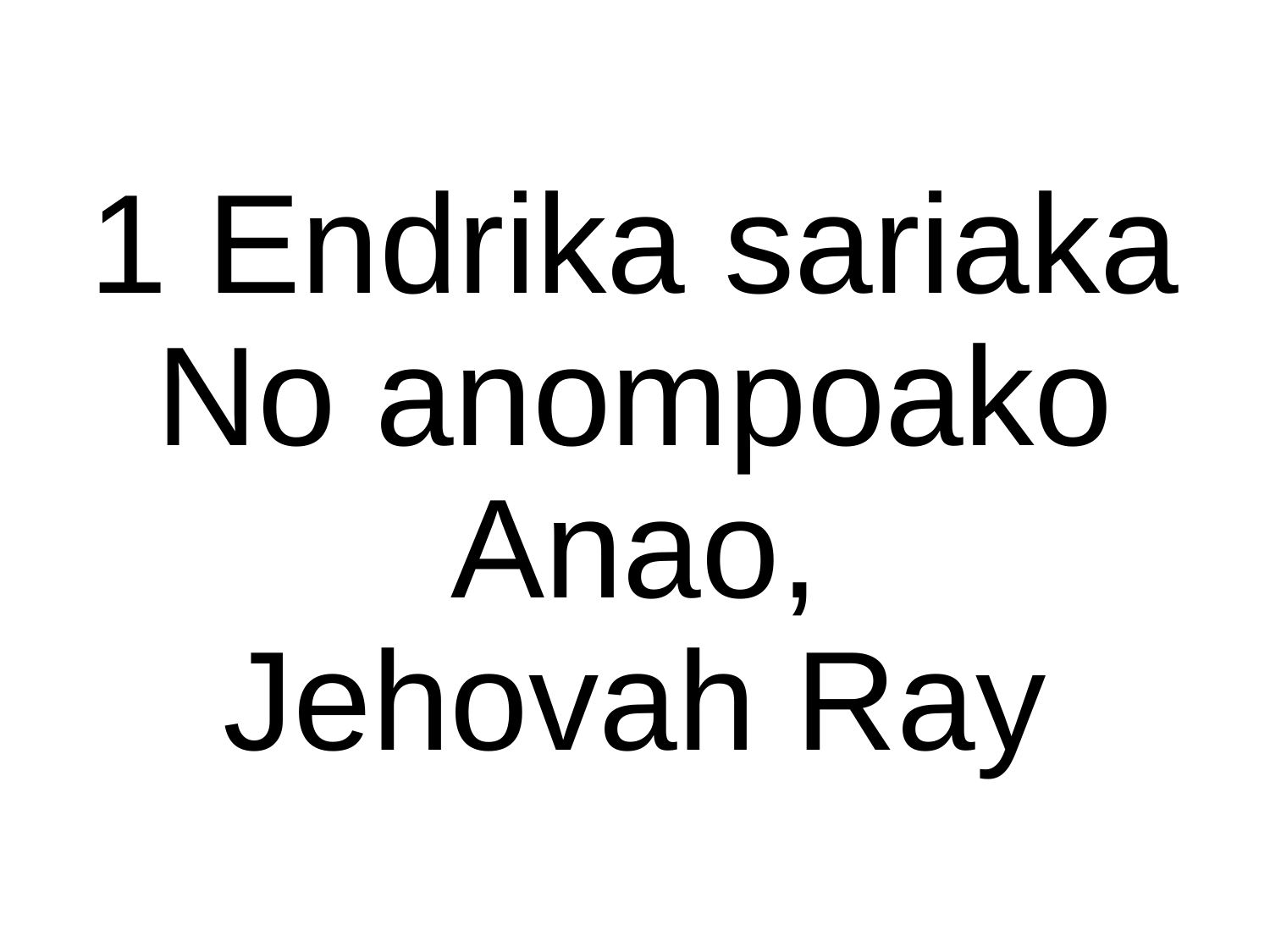

1 Endrika sariaka
No anompoako Anao,
Jehovah Ray